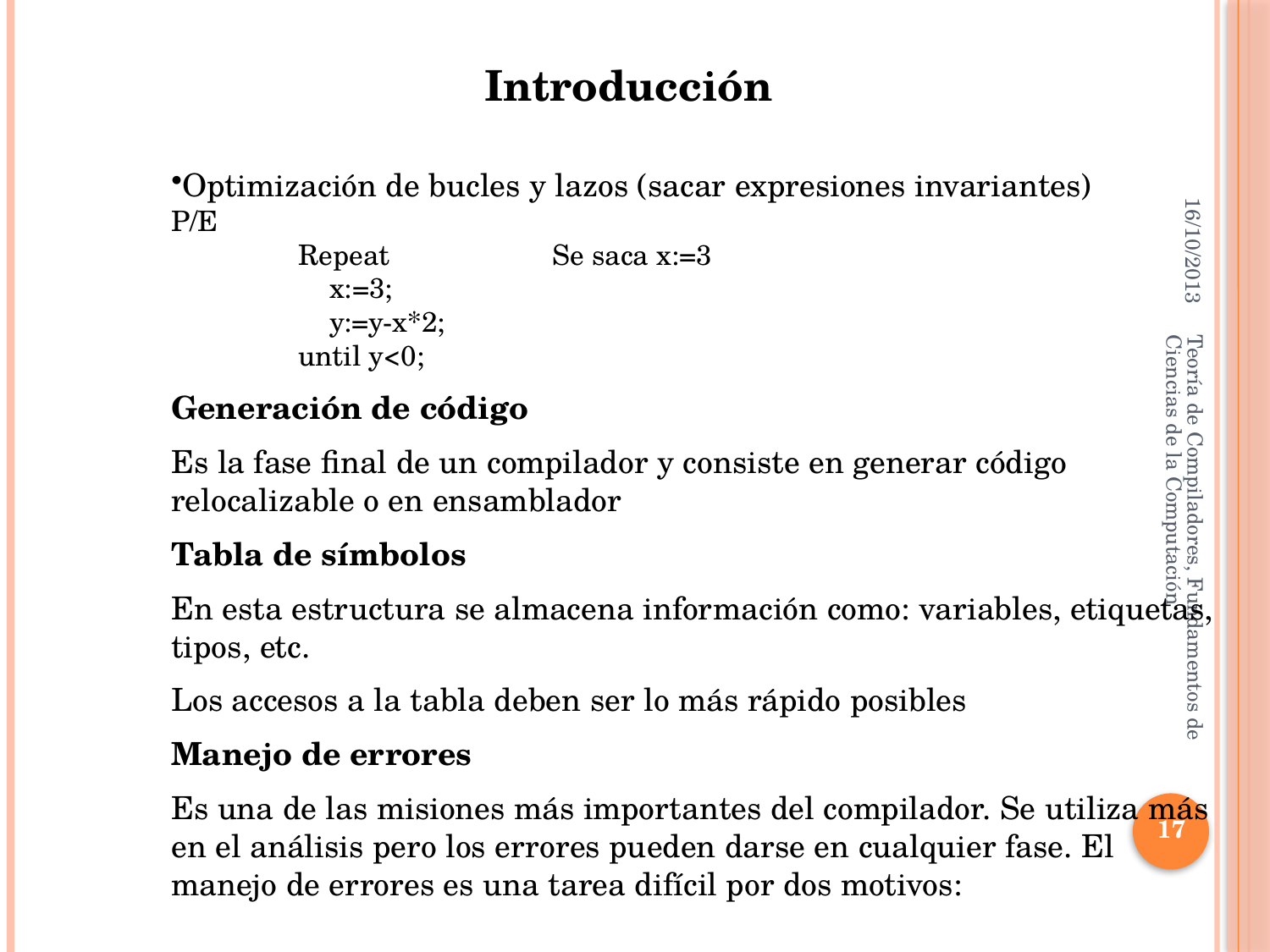

Introducción
16/10/2013
Optimización de bucles y lazos (sacar expresiones invariantes)
P/E
	Repeat		Se saca x:=3
	    x:=3;
	    y:=y-x*2;
	until y<0;
Generación de código
Es la fase final de un compilador y consiste en generar código relocalizable o en ensamblador
Tabla de símbolos
En esta estructura se almacena información como: variables, etiquetas, tipos, etc.
Los accesos a la tabla deben ser lo más rápido posibles
Manejo de errores
Es una de las misiones más importantes del compilador. Se utiliza más en el análisis pero los errores pueden darse en cualquier fase. El manejo de errores es una tarea difícil por dos motivos:

Teoría de Compiladores, Fundamentos de Ciencias de la Computación
17